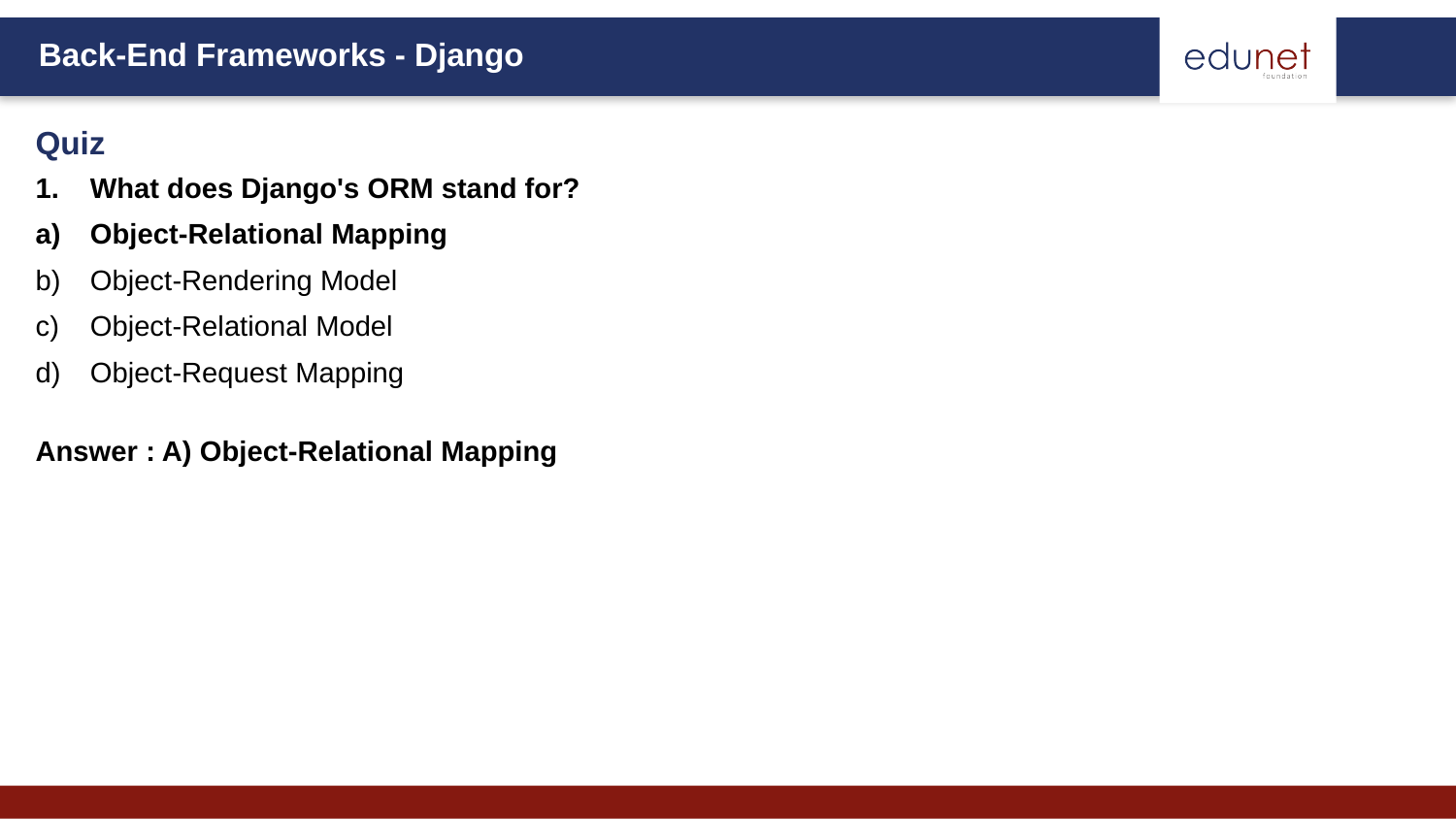

Quiz
What does Django's ORM stand for?
Object-Relational Mapping
Object-Rendering Model
Object-Relational Model
Object-Request Mapping    ​
Answer : A) Object-Relational Mapping ​